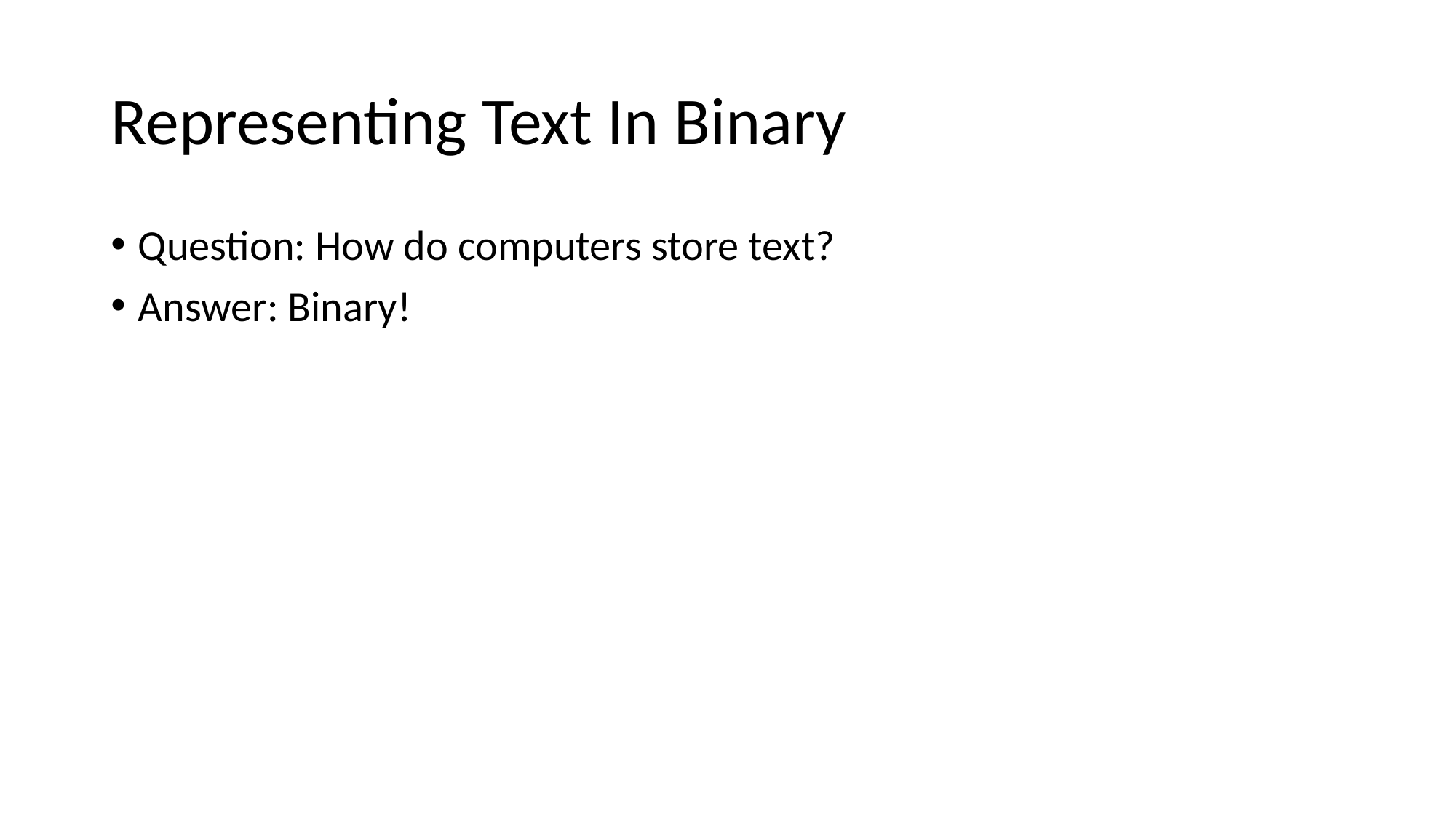

# Representing Text In Binary
Question: How do computers store text?
Answer: Binary!